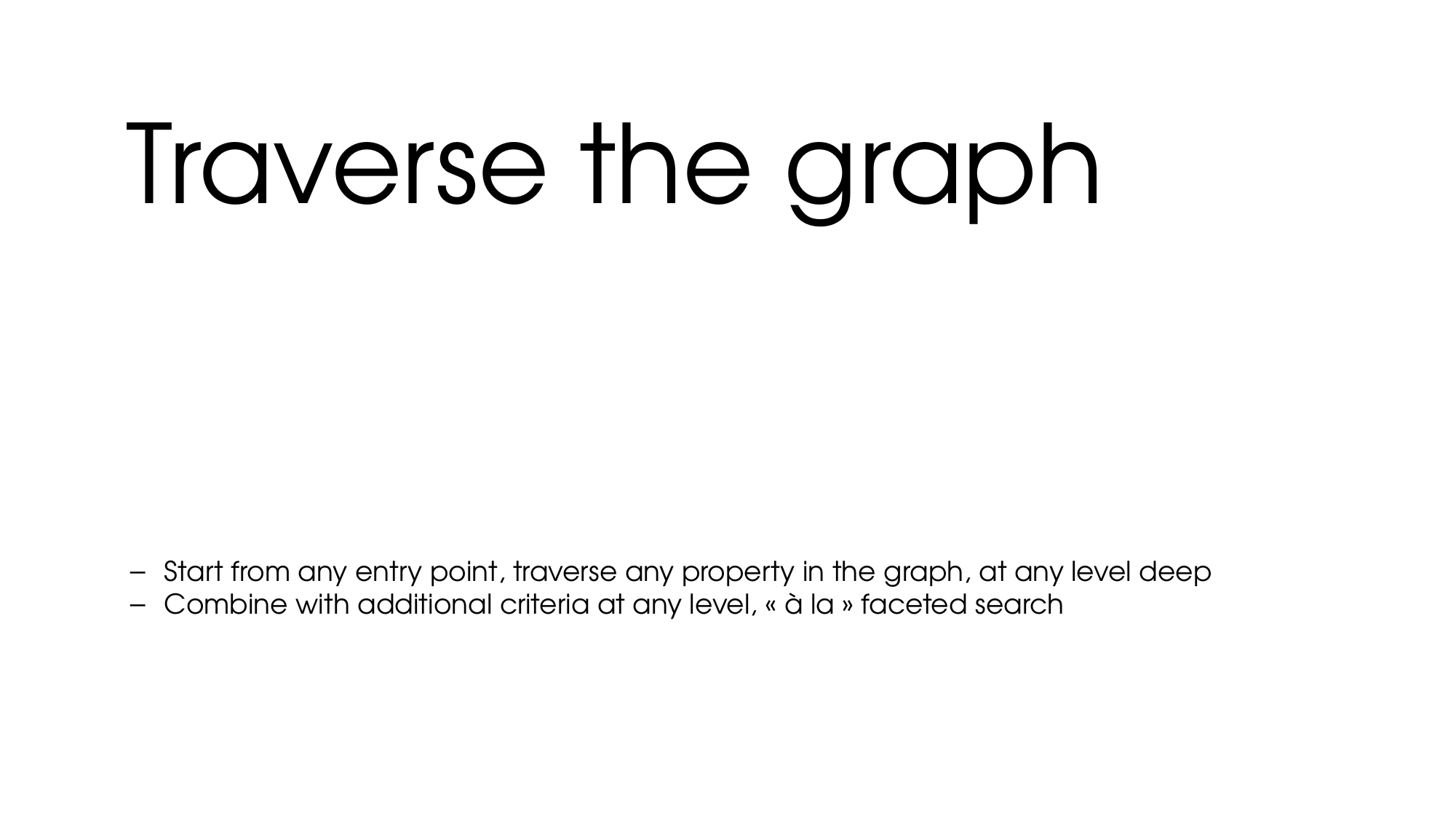

Traverse the graph
Start from any entry point, traverse any property in the graph, at any level deep
Combine with additional criteria at any level, « à la » faceted search